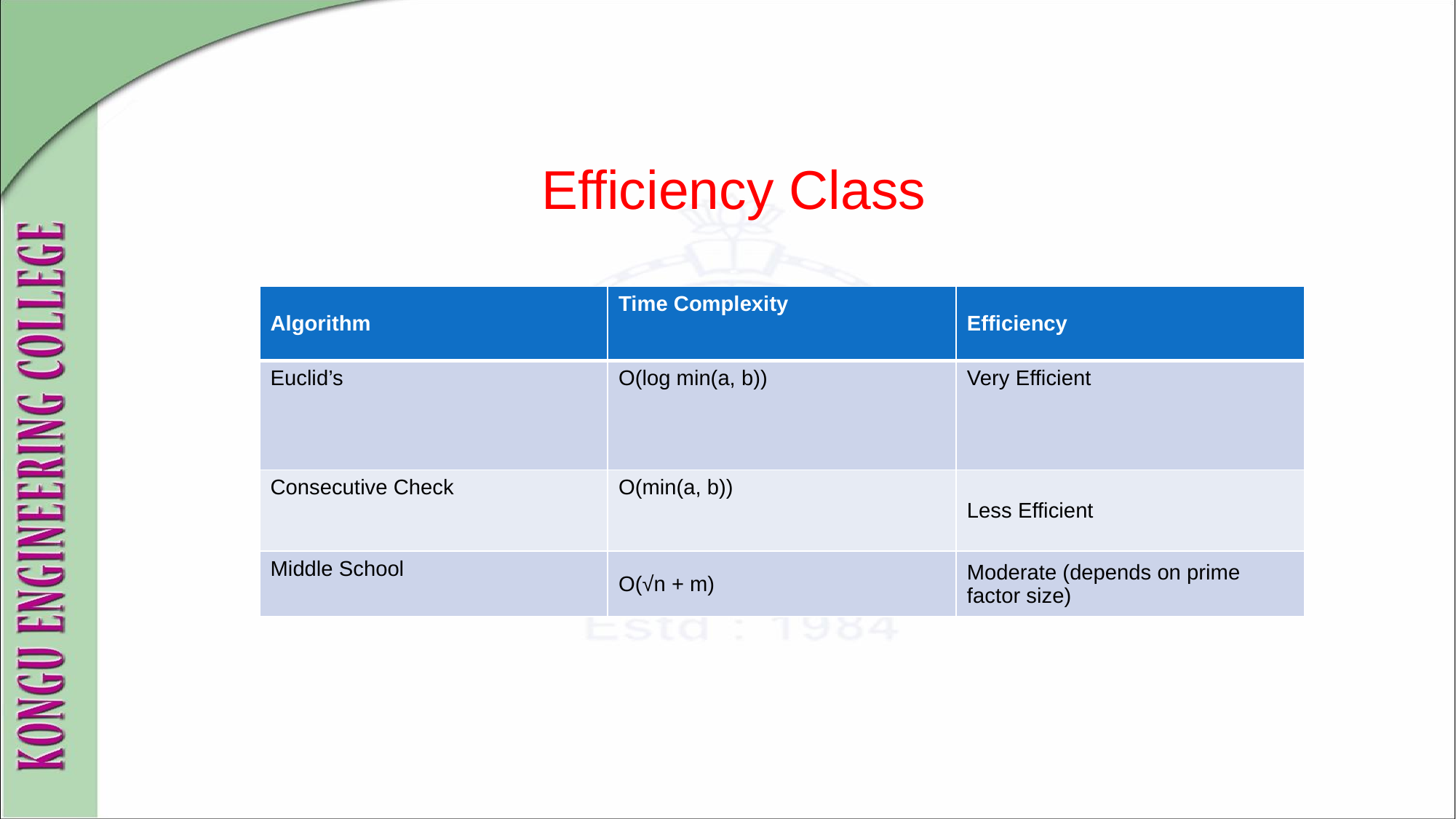

# Efficiency Class
| Algorithm | Time Complexity | Efficiency |
| --- | --- | --- |
| Euclid’s | O(log min(a, b)) | Very Efficient |
| Consecutive Check | O(min(a, b)) | Less Efficient |
| Middle School | O(√n + m) | Moderate (depends on prime factor size) |